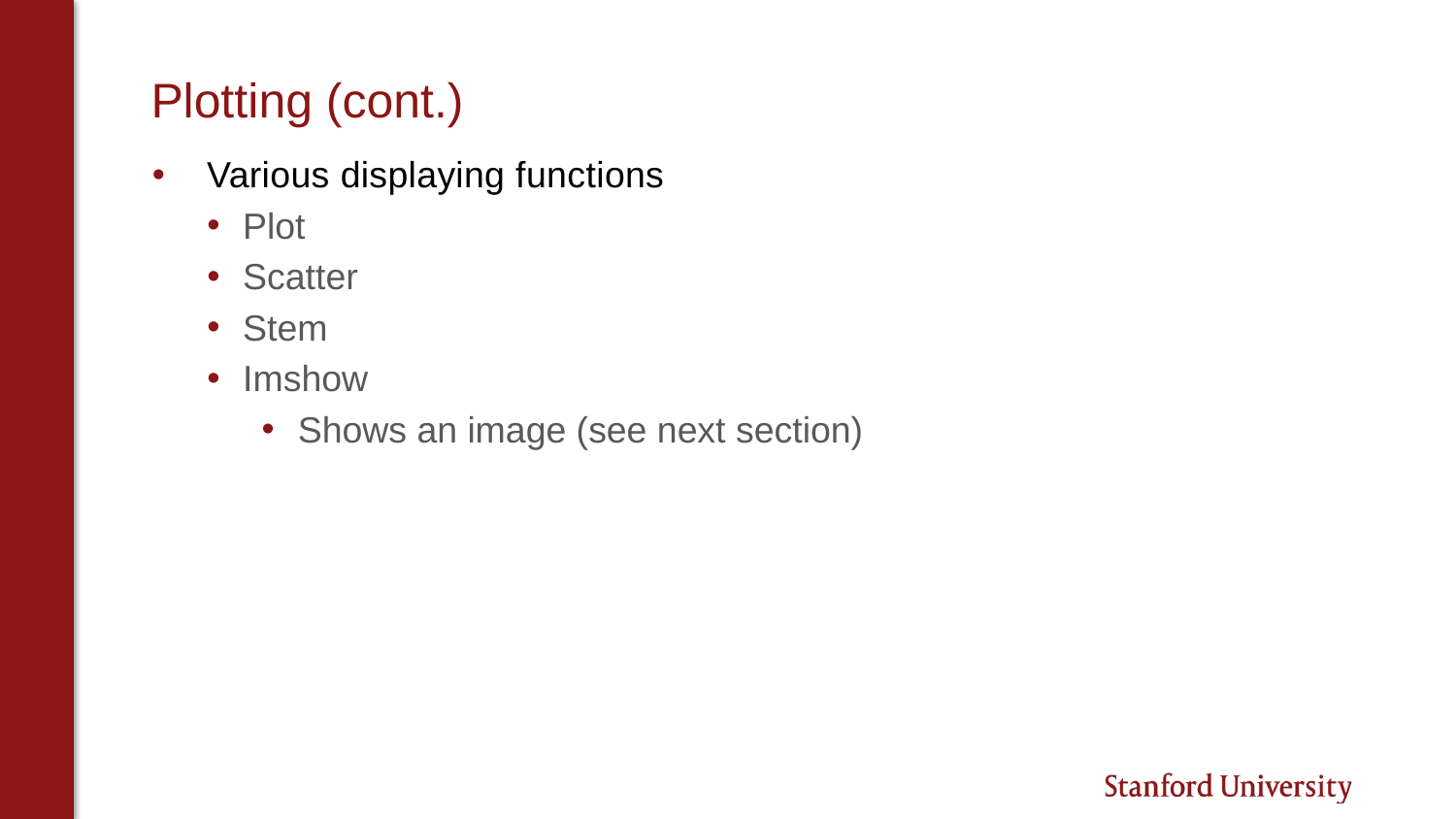

# Plotting (cont.)
Various displaying functions
Plot
Scatter
Stem
Imshow
Shows an image (see next section)